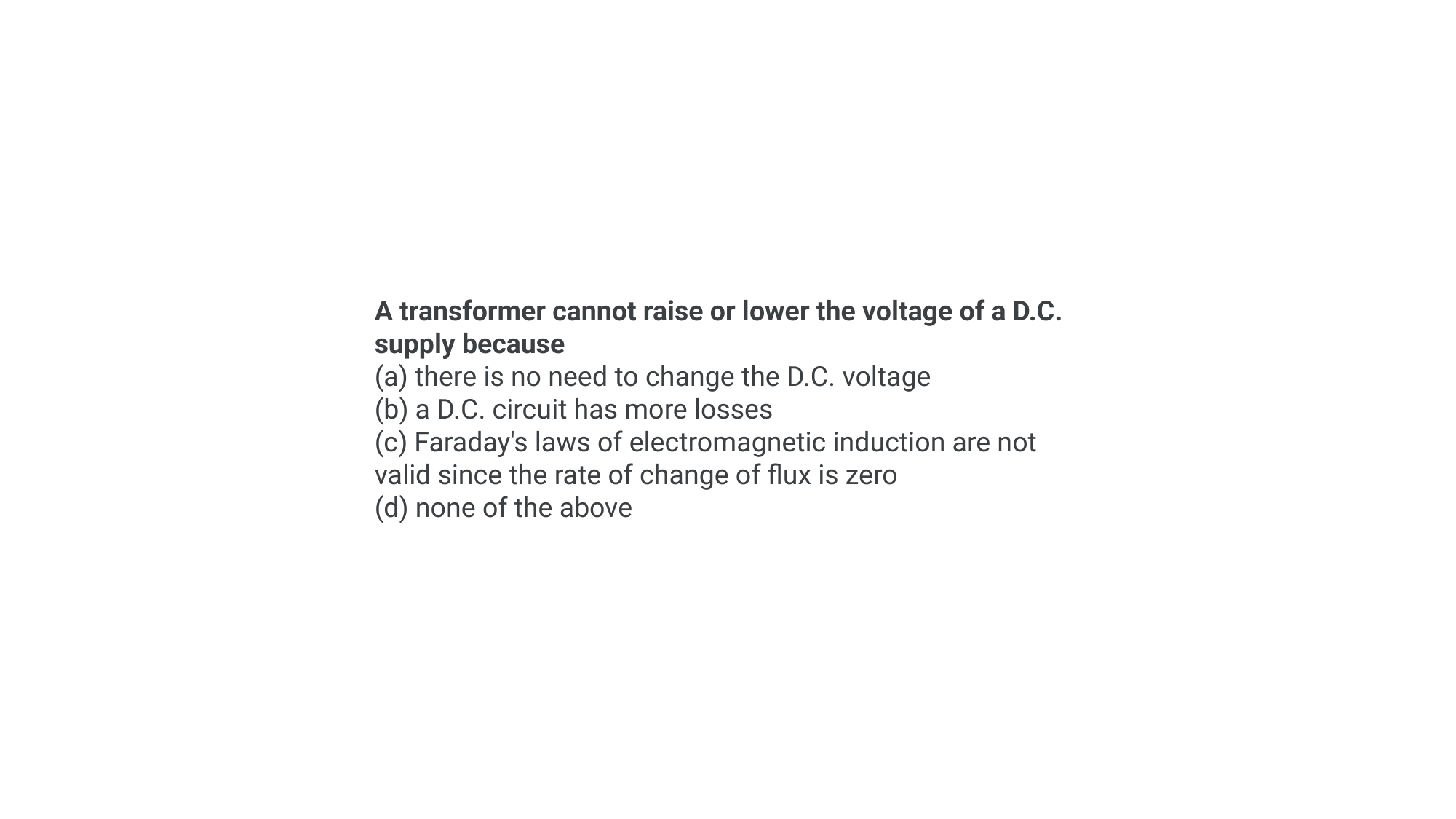

A transformer cannot raise or lower the voltage of a D.C. supply because
(a) there is no need to change the D.C. voltage
(b) a D.C. circuit has more losses
(c) Faraday's laws of electromagnetic induction are not valid since the rate of change of flux is zero
(d) none of the above